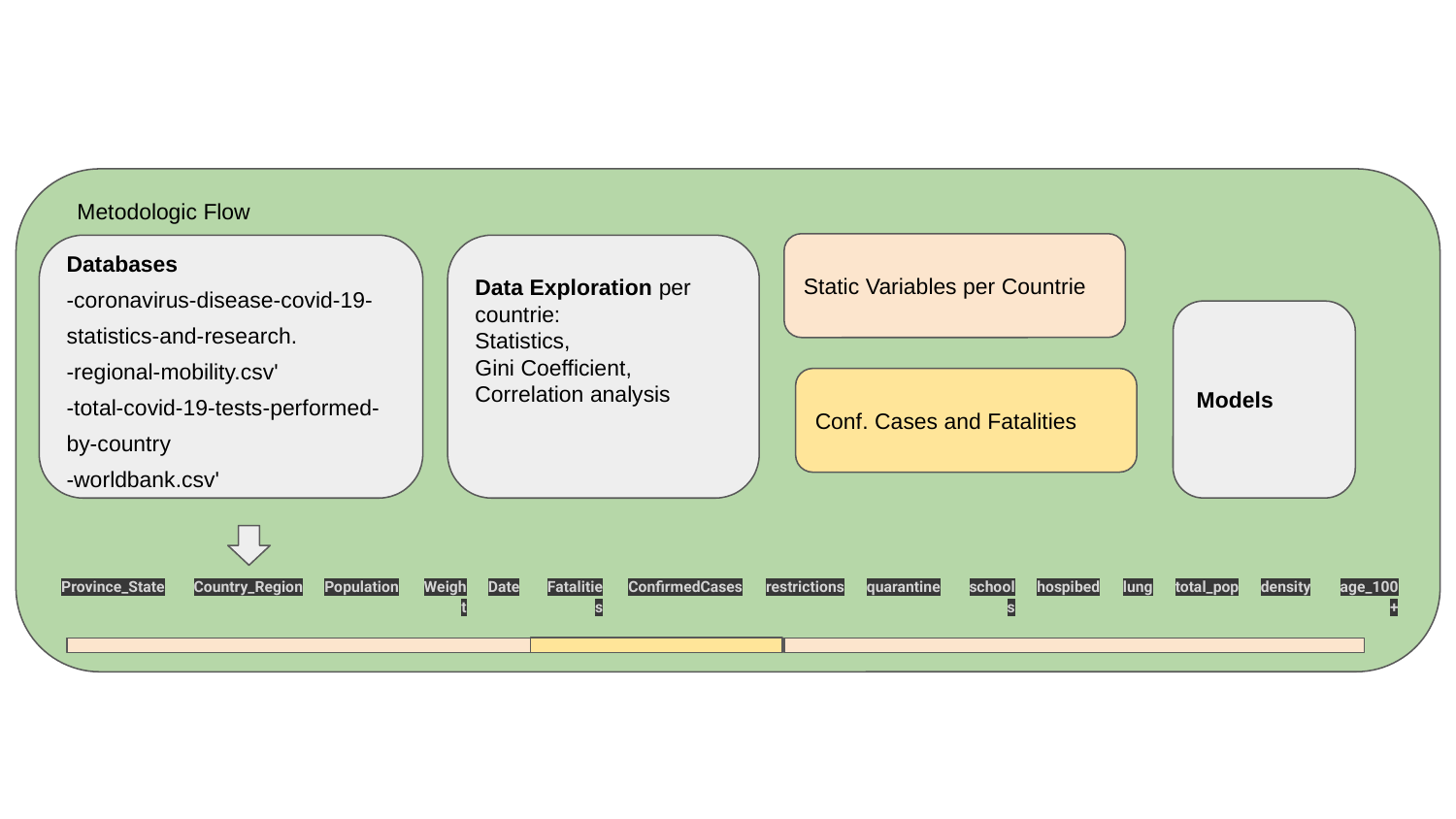

Metodologic Flow
Static Variables per Countrie
Databases
-coronavirus-disease-covid-19-statistics-and-research.
-regional-mobility.csv'
-total-covid-19-tests-performed-by-country
-worldbank.csv'
Data Exploration per countrie:
Statistics,
Gini Coefficient,
Correlation analysis

Models
Conf. Cases and Fatalities

| Province\_State | Country\_Region | Population | Weight | Date | Fatalities | ConfirmedCases | restrictions | quarantine | schools | hospibed | lung | total\_pop | density | age\_100+ |
| --- | --- | --- | --- | --- | --- | --- | --- | --- | --- | --- | --- | --- | --- | --- |